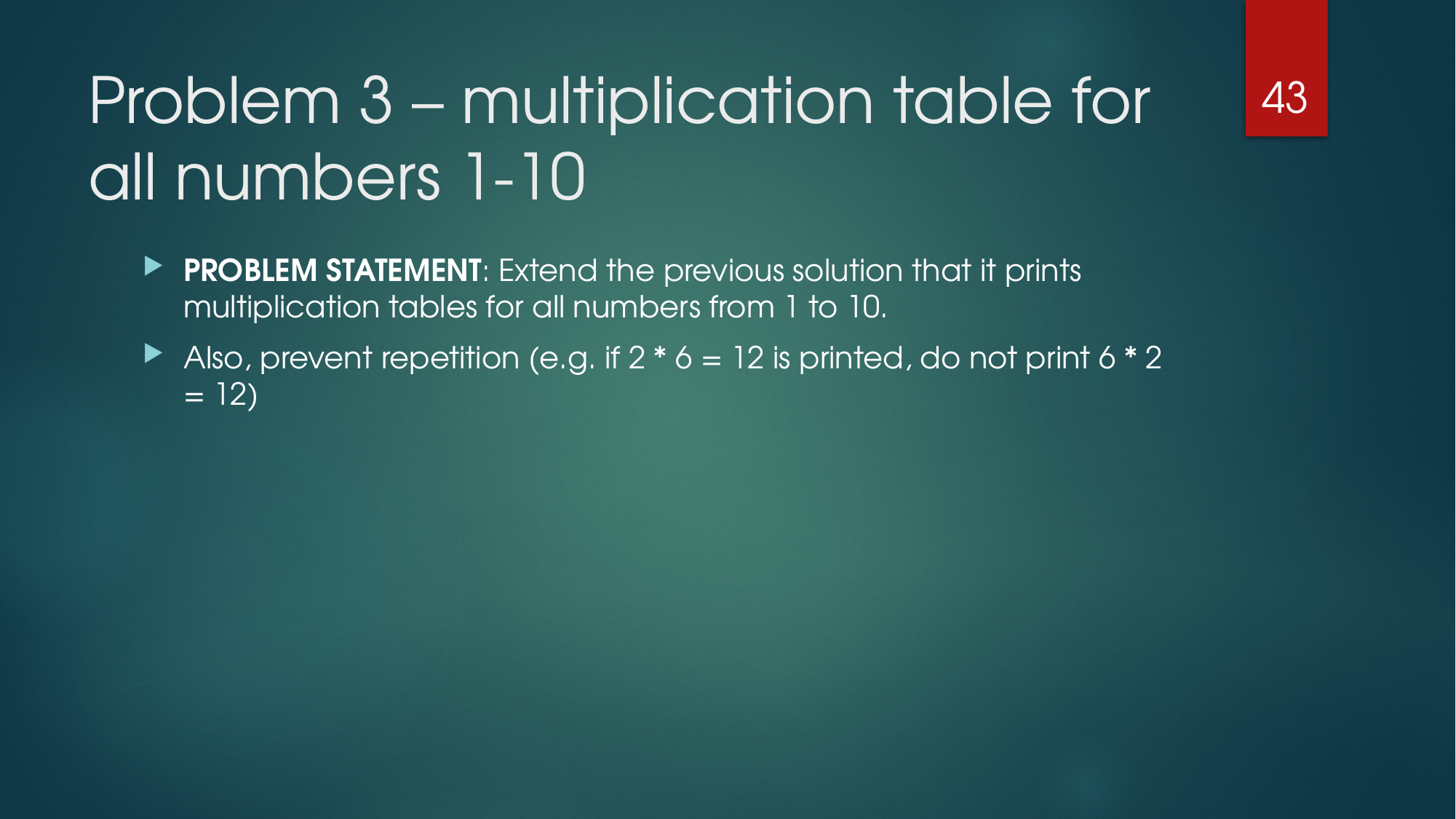

43
# Problem 3 – multiplication table for all numbers 1-10
PROBLEM STATEMENT: Extend the previous solution that it prints multiplication tables for all numbers from 1 to 10.
Also, prevent repetition (e.g. if 2 * 6 = 12 is printed, do not print 6 * 2 = 12)